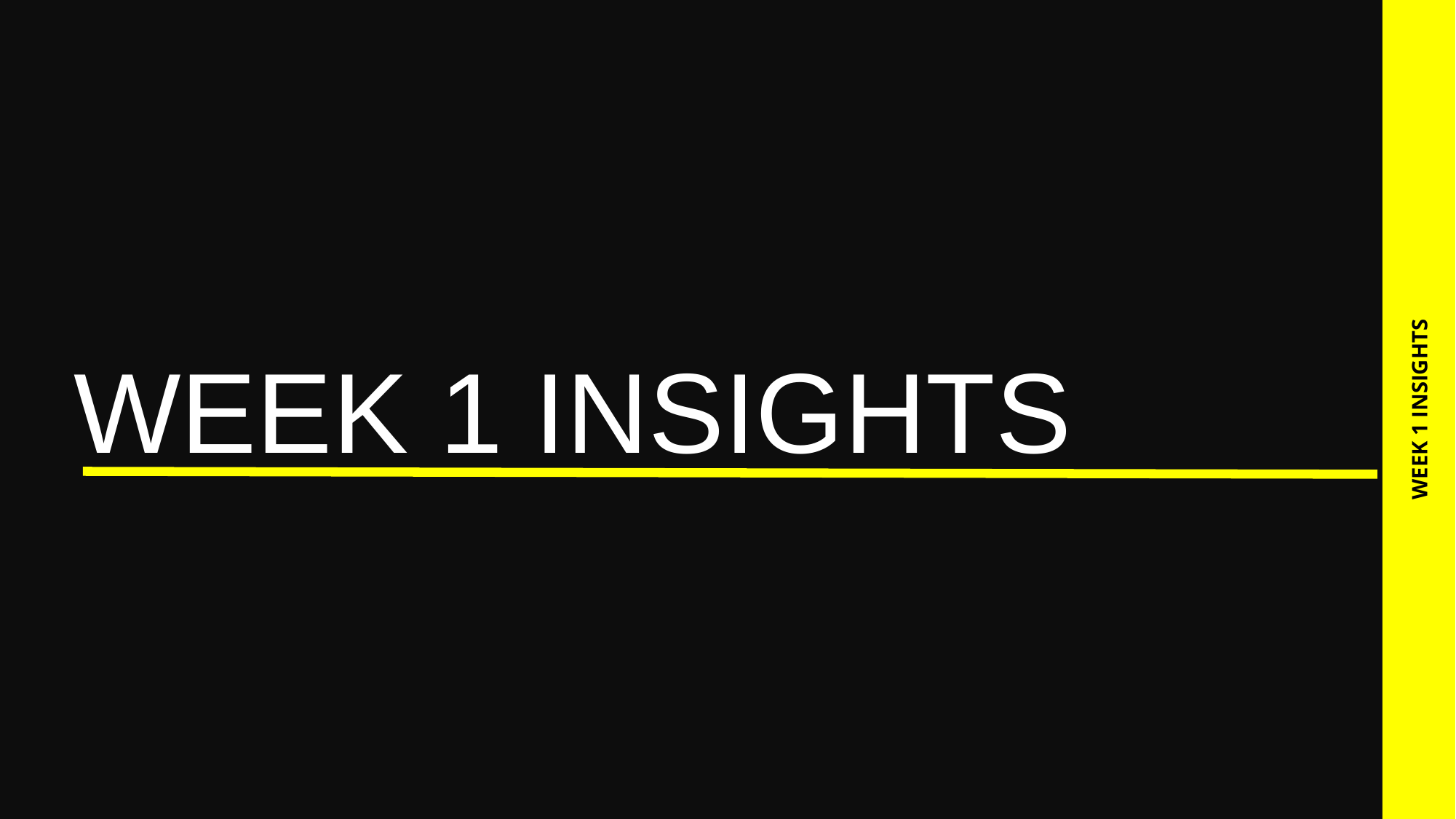

# WEEK 1 INSIGHTS
WEEK 1 INSIGHTS